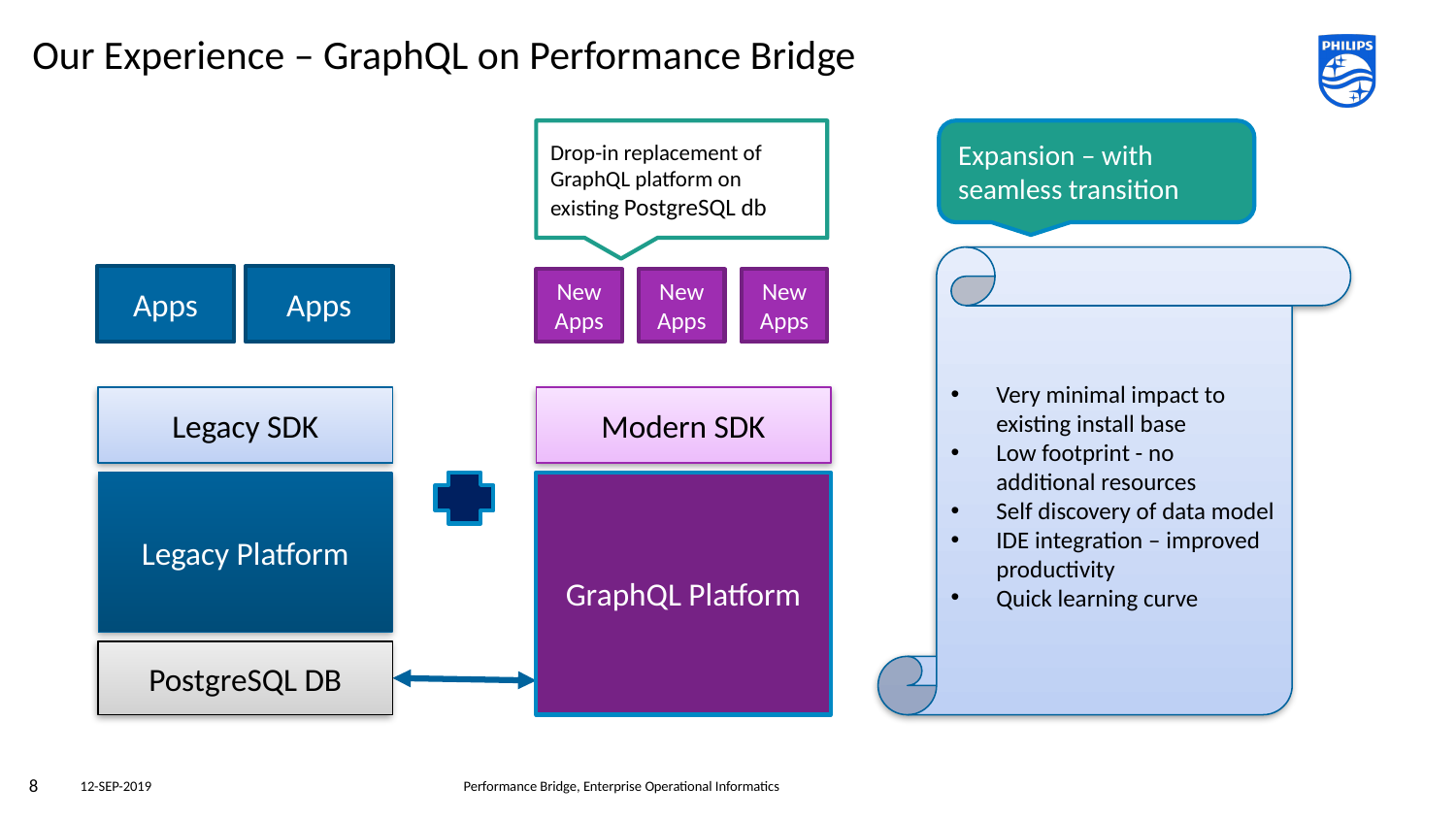

# Our Experience – GraphQL on Performance Bridge
Drop-in replacement of GraphQL platform on existing PostgreSQL db
Expansion – with seamless transition
Very minimal impact to existing install base
Low footprint - no additional resources
Self discovery of data model
IDE integration – improved productivity
Quick learning curve
Apps
Apps
New Apps
New Apps
New Apps
Legacy SDK
Modern SDK
GraphQL Platform
Legacy Platform
PostgreSQL DB

8
12-SEP-2019
Performance Bridge, Enterprise Operational Informatics